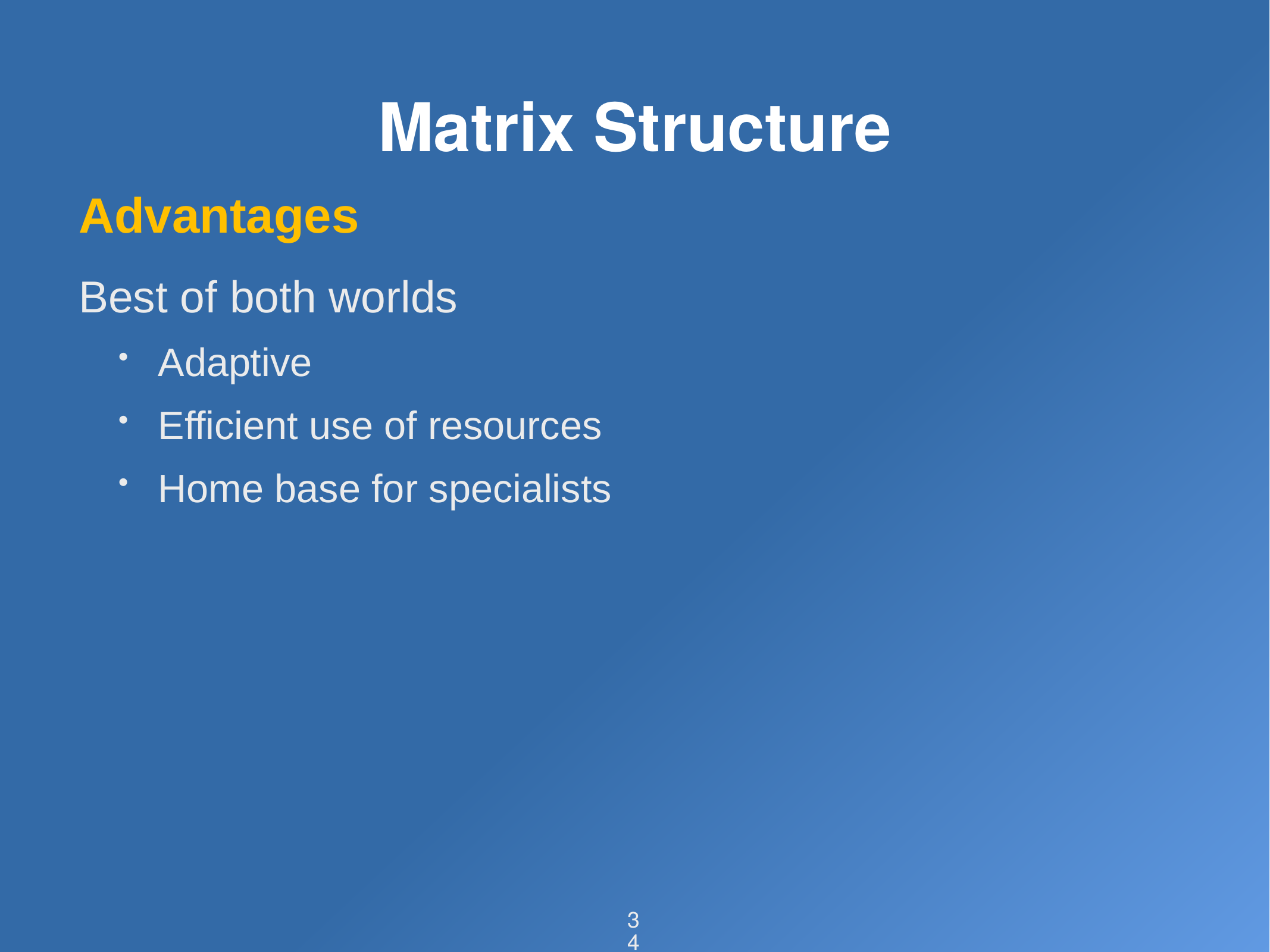

# Matrix Structure
Advantages
Best of both worlds
Adaptive
Efficient use of resources
Home base for specialists

34